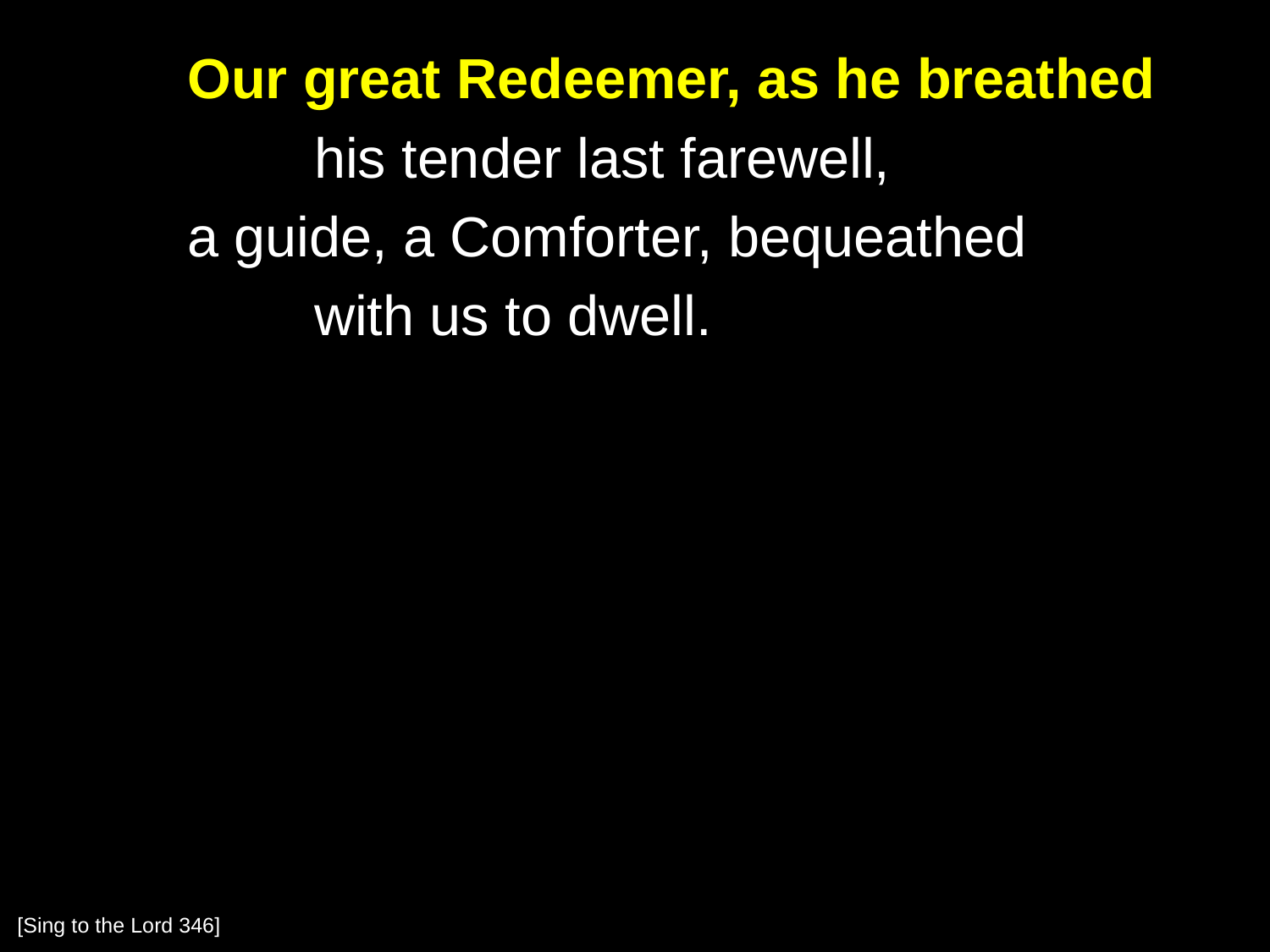

Our great Redeemer, as he breathed
		his tender last farewell,
	a guide, a Comforter, bequeathed
		with us to dwell.
[Sing to the Lord 346]